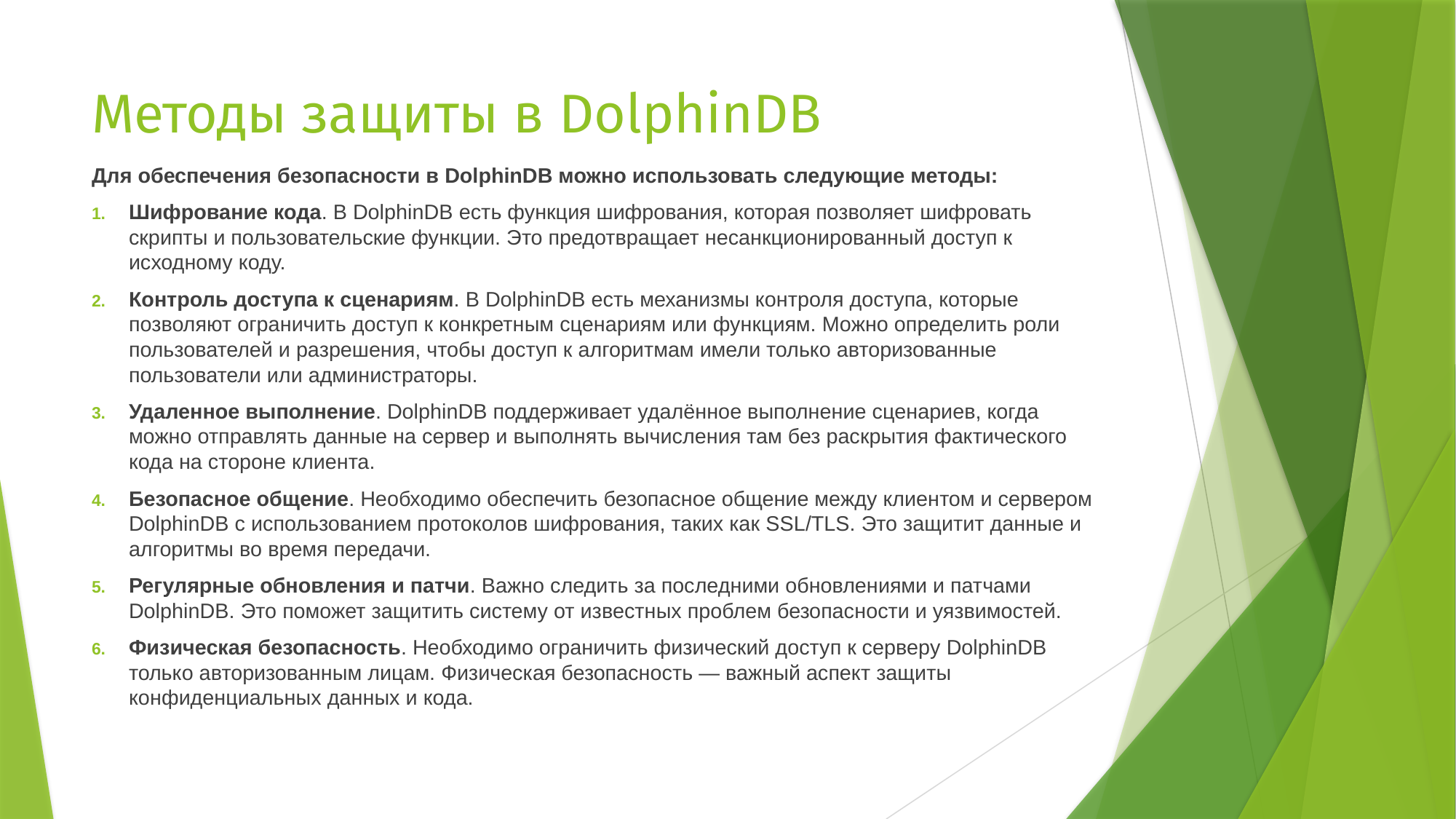

# Методы защиты в DolphinDB
Для обеспечения безопасности в DolphinDB можно использовать следующие методы:
Шифрование кода. В DolphinDB есть функция шифрования, которая позволяет шифровать скрипты и пользовательские функции. Это предотвращает несанкционированный доступ к исходному коду.
Контроль доступа к сценариям. В DolphinDB есть механизмы контроля доступа, которые позволяют ограничить доступ к конкретным сценариям или функциям. Можно определить роли пользователей и разрешения, чтобы доступ к алгоритмам имели только авторизованные пользователи или администраторы.
Удаленное выполнение. DolphinDB поддерживает удалённое выполнение сценариев, когда можно отправлять данные на сервер и выполнять вычисления там без раскрытия фактического кода на стороне клиента.
Безопасное общение. Необходимо обеспечить безопасное общение между клиентом и сервером DolphinDB с использованием протоколов шифрования, таких как SSL/TLS. Это защитит данные и алгоритмы во время передачи.
Регулярные обновления и патчи. Важно следить за последними обновлениями и патчами DolphinDB. Это поможет защитить систему от известных проблем безопасности и уязвимостей.
Физическая безопасность. Необходимо ограничить физический доступ к серверу DolphinDB только авторизованным лицам. Физическая безопасность — важный аспект защиты конфиденциальных данных и кода.